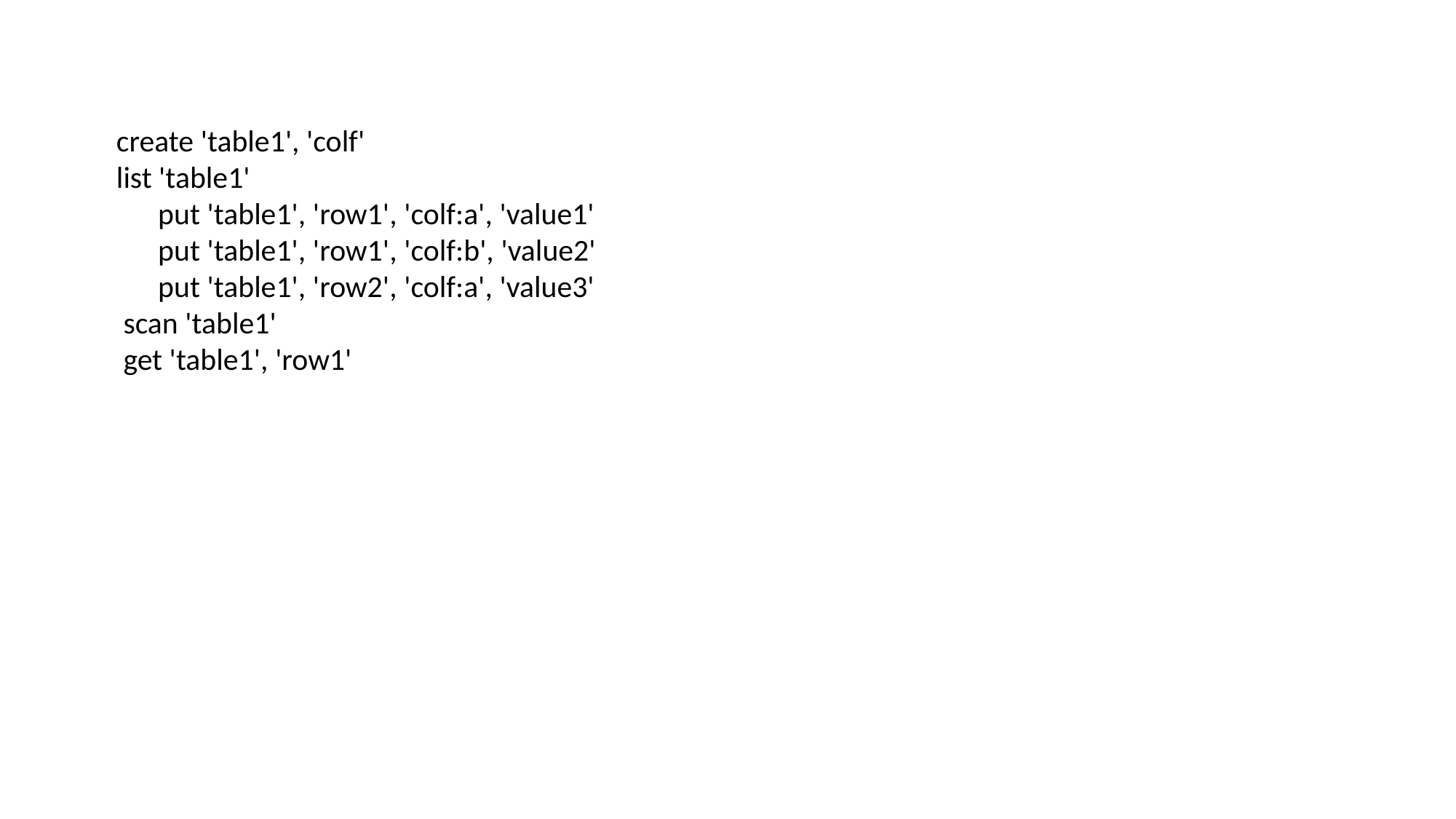

create 'table1', 'colf'
list 'table1'
      put 'table1', 'row1', 'colf:a', 'value1'
      put 'table1', 'row1', 'colf:b', 'value2'
      put 'table1', 'row2', 'colf:a', 'value3'
 scan 'table1'
 get 'table1', 'row1'